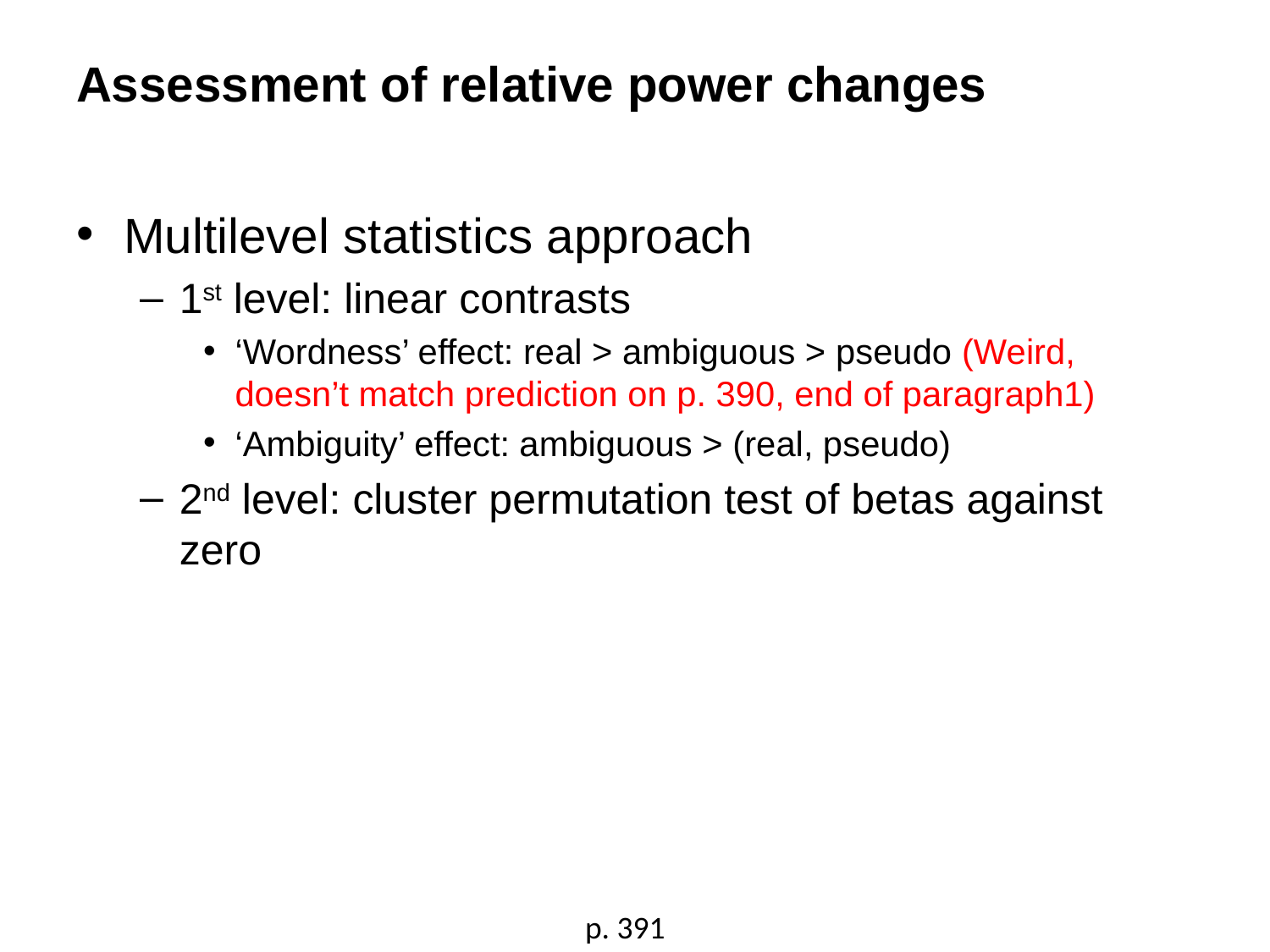

# Assessment of relative power changes
Multilevel statistics approach
1st level: linear contrasts
‘Wordness’ effect: real > ambiguous > pseudo (Weird, doesn’t match prediction on p. 390, end of paragraph1)
‘Ambiguity’ effect: ambiguous > (real, pseudo)
2nd level: cluster permutation test of betas against zero
p. 391